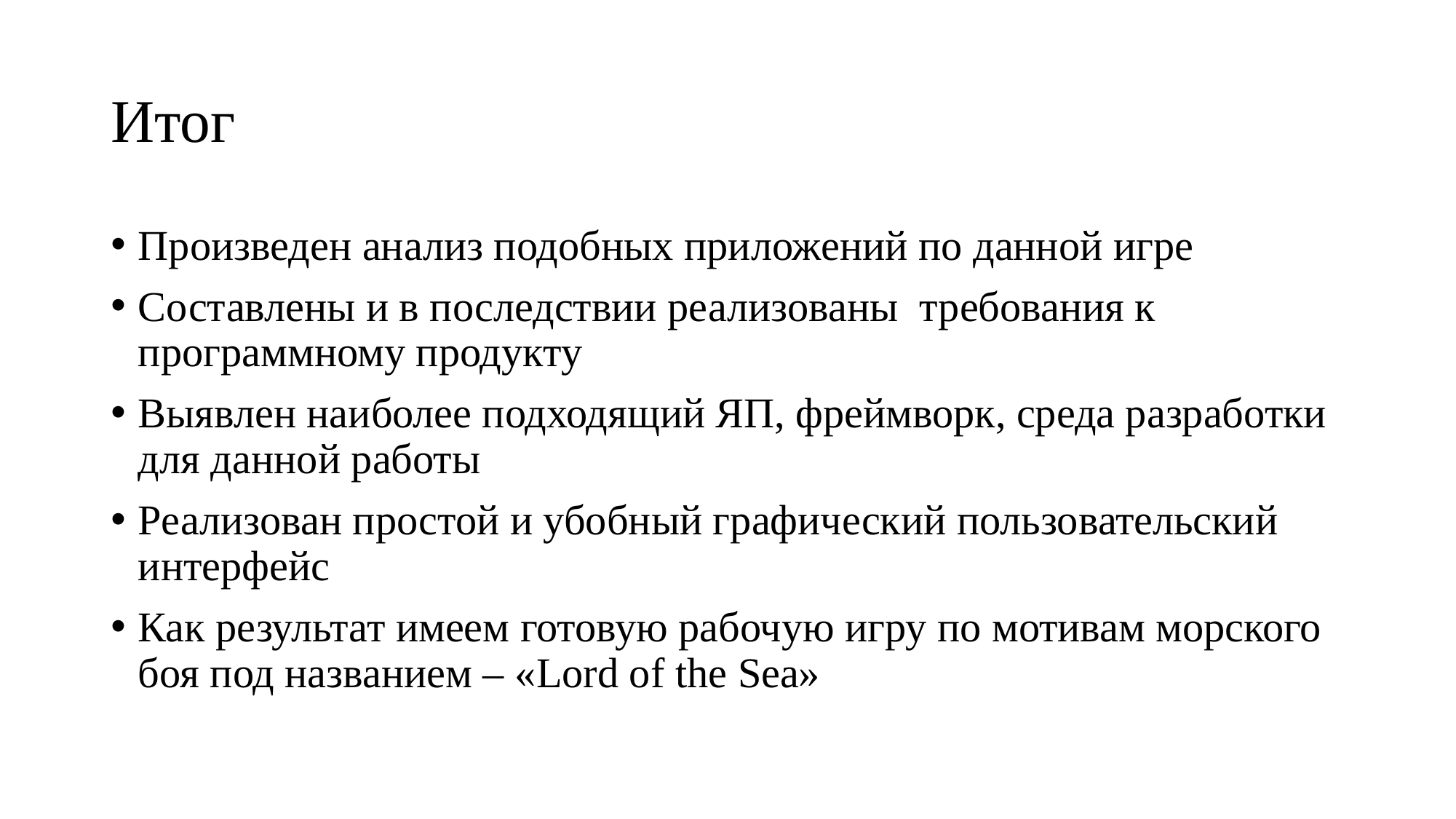

# Итог
Произведен анализ подобных приложений по данной игре
Составлены и в последствии реализованы  требования к программному продукту
Выявлен наиболее подходящий ЯП, фреймворк, среда разработки для данной работы
Реализован простой и убобный графический пользовательский интерфейс
Как результат имеем готовую рабочую игру по мотивам морского боя под названием – «Lord of the Sea»